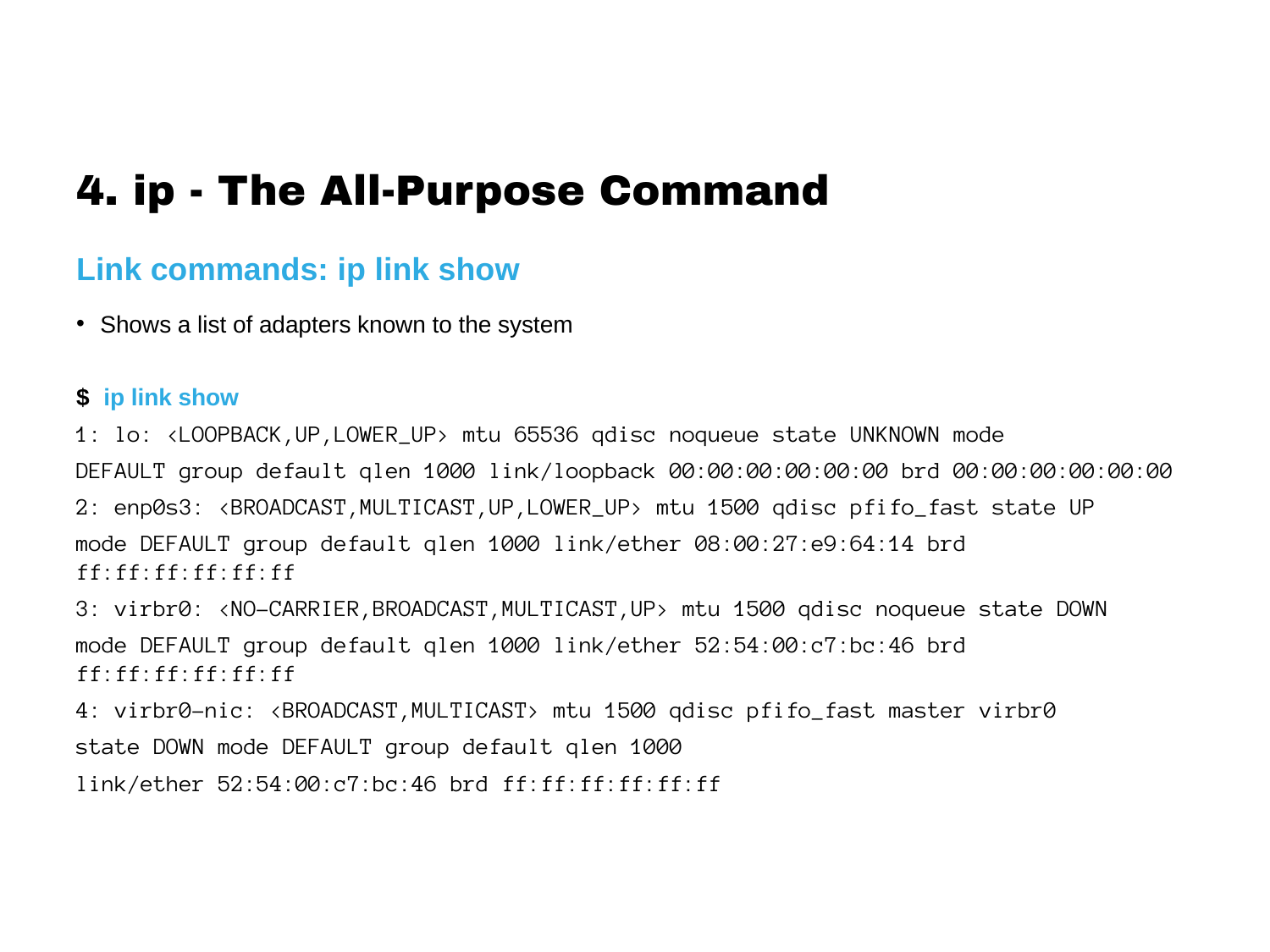

# 4. ip - The All-Purpose Command
Link commands: ip link show
Shows a list of adapters known to the system

$ ip link show
1: lo: <LOOPBACK,UP,LOWER_UP> mtu 65536 qdisc noqueue state UNKNOWN mode
DEFAULT group default qlen 1000 link/loopback 00:00:00:00:00:00 brd 00:00:00:00:00:00
2: enp0s3: <BROADCAST,MULTICAST,UP,LOWER_UP> mtu 1500 qdisc pfifo_fast state UP
mode DEFAULT group default qlen 1000 link/ether 08:00:27:e9:64:14 brd ff:ff:ff:ff:ff:ff
3: virbr0: <NO-CARRIER,BROADCAST,MULTICAST,UP> mtu 1500 qdisc noqueue state DOWN
mode DEFAULT group default qlen 1000 link/ether 52:54:00:c7:bc:46 brd ff:ff:ff:ff:ff:ff
4: virbr0-nic: <BROADCAST,MULTICAST> mtu 1500 qdisc pfifo_fast master virbr0
state DOWN mode DEFAULT group default qlen 1000
link/ether 52:54:00:c7:bc:46 brd ff:ff:ff:ff:ff:ff